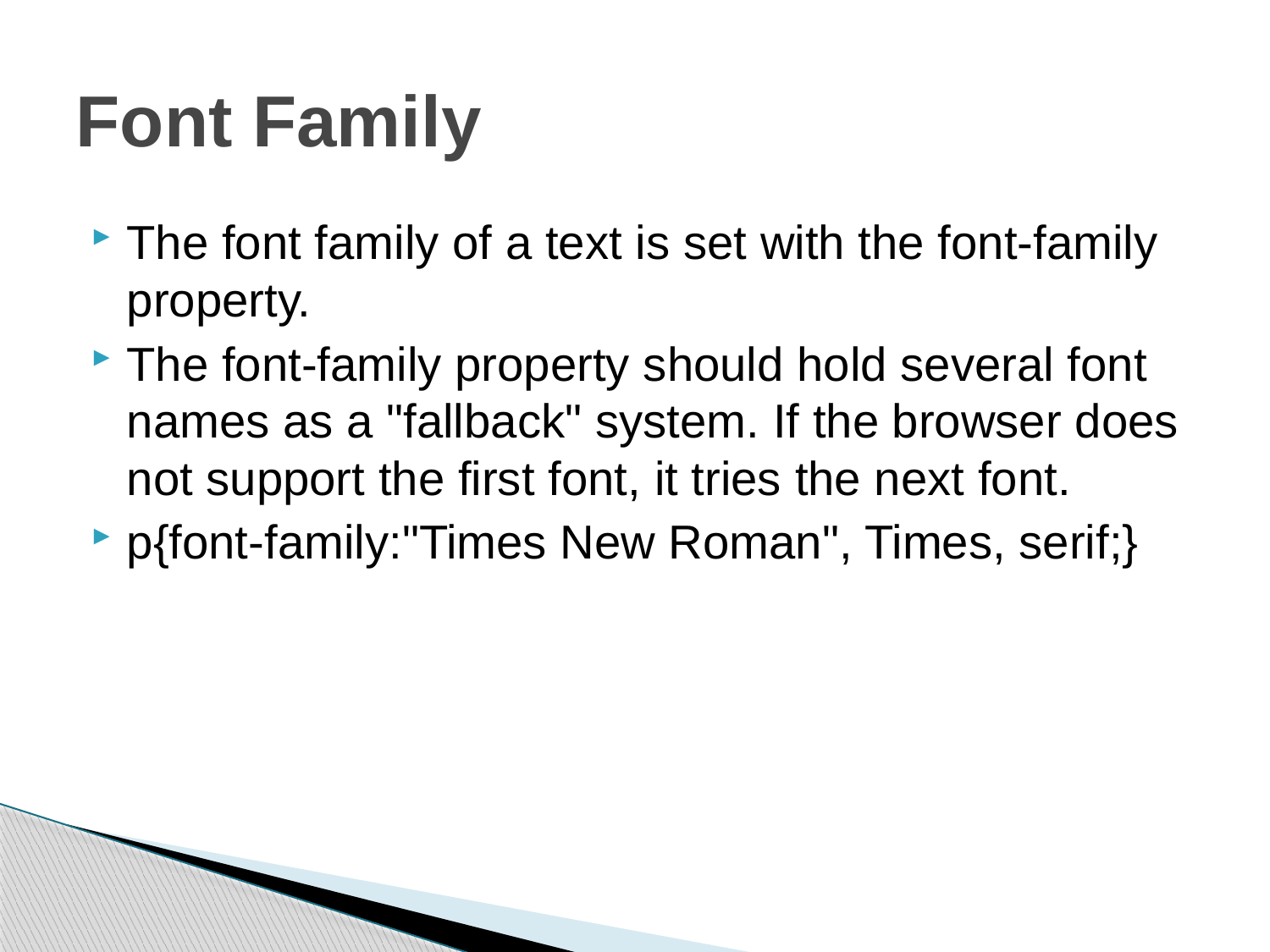

# Font Family
The font family of a text is set with the font-family property.
The font-family property should hold several font names as a "fallback" system. If the browser does not support the first font, it tries the next font.
p{font-family:"Times New Roman", Times, serif;}